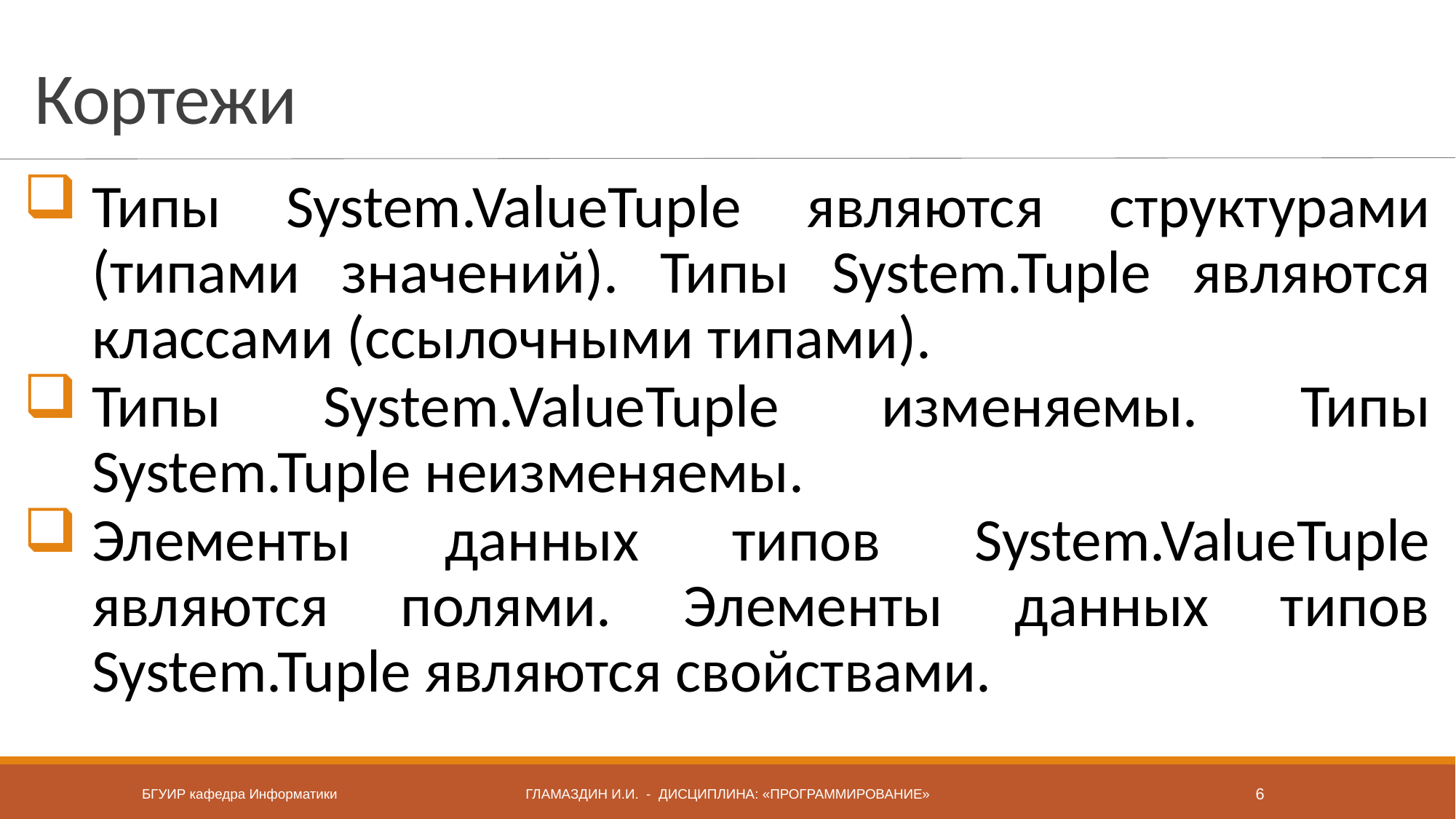

# Кортежи
Типы System.ValueTuple являются структурами (типами значений). Типы System.Tuple являются классами (ссылочными типами).
Типы System.ValueTuple изменяемы. Типы System.Tuple неизменяемы.
Элементы данных типов System.ValueTuple являются полями. Элементы данных типов System.Tuple являются свойствами.
БГУИР кафедра Информатики
Гламаздин и.и.  -  дисциплина: «Программирование»
6